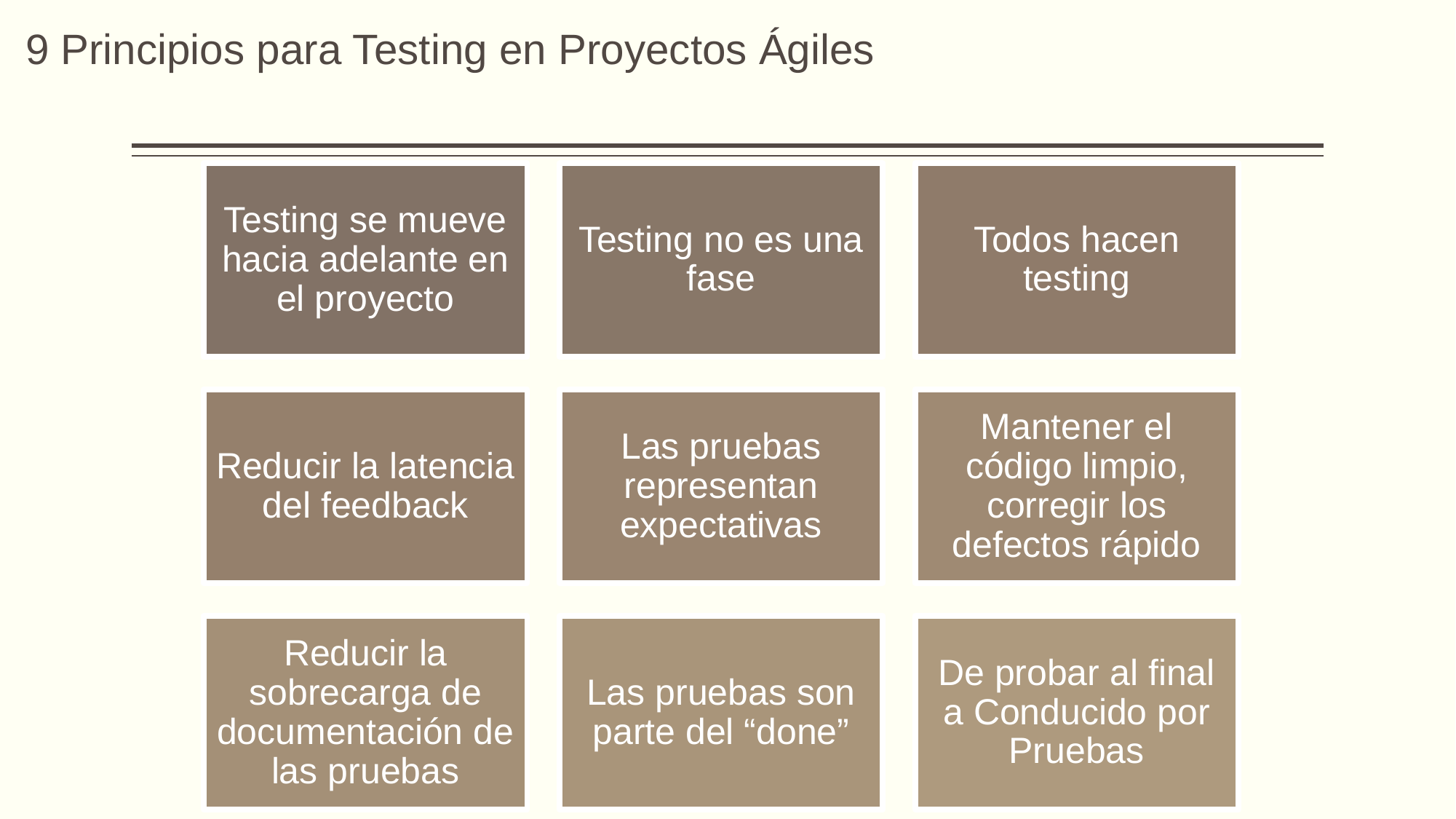

# 9 Principios para Testing en Proyectos Ágiles
Testing se mueve hacia adelante en el proyecto
Testing no es una fase
Todos hacen testing
Reducir la latencia del feedback
Las pruebas representan expectativas
Mantener el código limpio, corregir los defectos rápido
Reducir la sobrecarga de documentación de las pruebas
Las pruebas son parte del “done”
De probar al final a Conducido por Pruebas
4